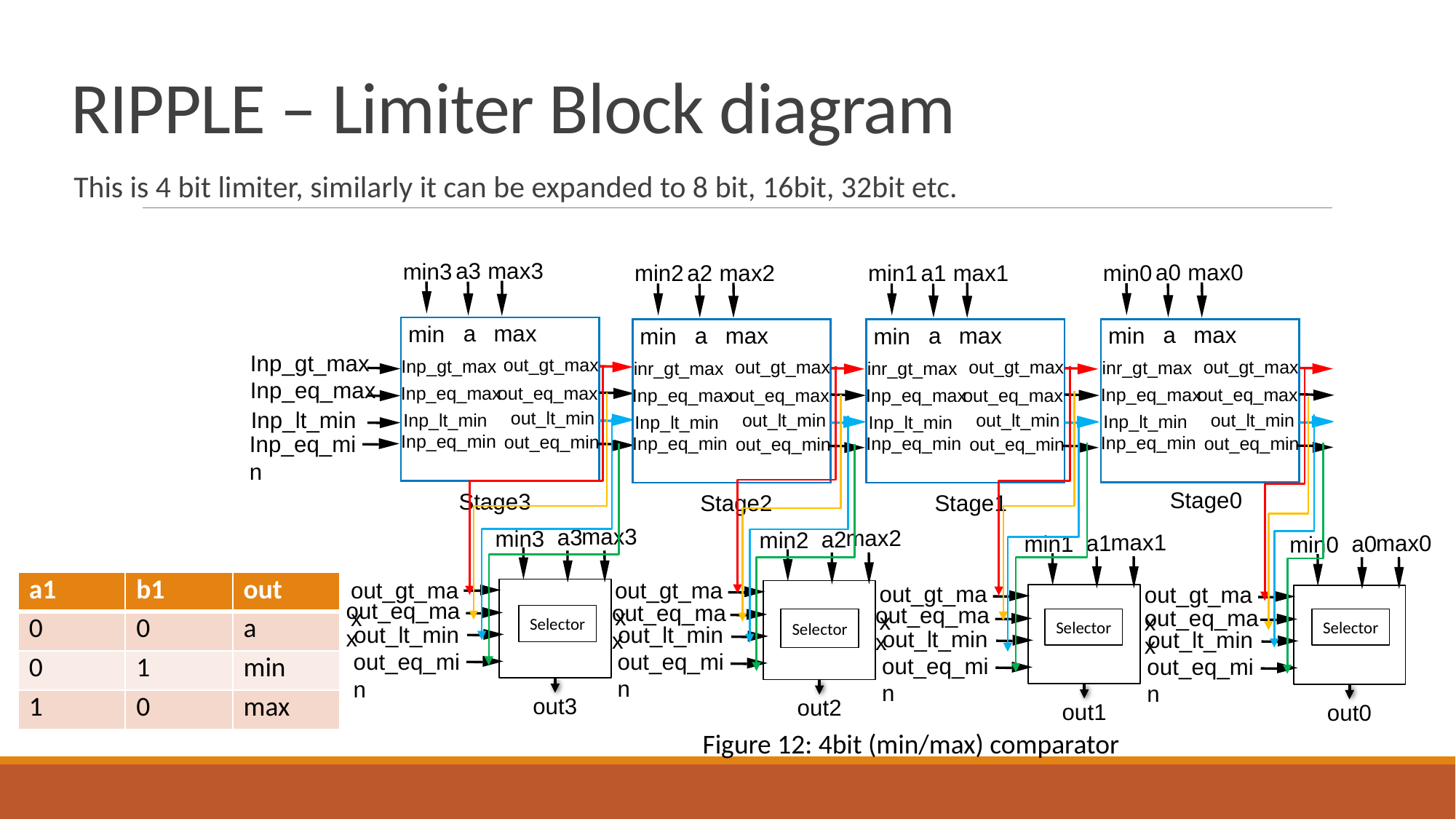

# RIPPLE – Limiter Block diagram
This is 4 bit limiter, similarly it can be expanded to 8 bit, 16bit, 32bit etc.
max3
a3

a
max
Inp_gt_max
out_gt_max
Inp_gt_max

Inp_eq_max
Inp_eq_max
out_eq_max

Inp_lt_min
out_lt_min
Inp_lt_min

Stage3
min3
max0
a0

a
max
out_gt_max
inr_gt_max

Inp_eq_max
out_eq_max

out_lt_min
Inp_lt_min

Stage0
max2
a2

a
max
out_gt_max
inr_gt_max

Inp_eq_max
out_eq_max

out_lt_min
Inp_lt_min

Stage2
max1
a1

a
max
out_gt_max
inr_gt_max

Inp_eq_max
out_eq_max

out_lt_min
Inp_lt_min

Stage1
min0
min2
min1

min
min
min
min
Inp_eq_min
Inp_eq_min
out_eq_min
Inp_eq_min
Inp_eq_min
Inp_eq_min
out_eq_min
out_eq_min
out_eq_min

max3
a3
max2
min3
a2
min2
max1
max0
a1
a0
min1
min0

| a1 | b1 | out |
| --- | --- | --- |
| 0 | 0 | a |
| 0 | 1 | min |
| 1 | 0 | max |
out_gt_max
out_gt_max

out_gt_max

out_gt_max

out_eq_max

out_eq_max
out_eq_max
out_eq_max
Selector

Selector
Selector
Selector

out_lt_min
out_lt_min
out_lt_min
out_lt_min

out_eq_min
out_eq_min
out_eq_min
out_eq_min

out3
out2
out1
out0
Figure 12: 4bit (min/max) comparator